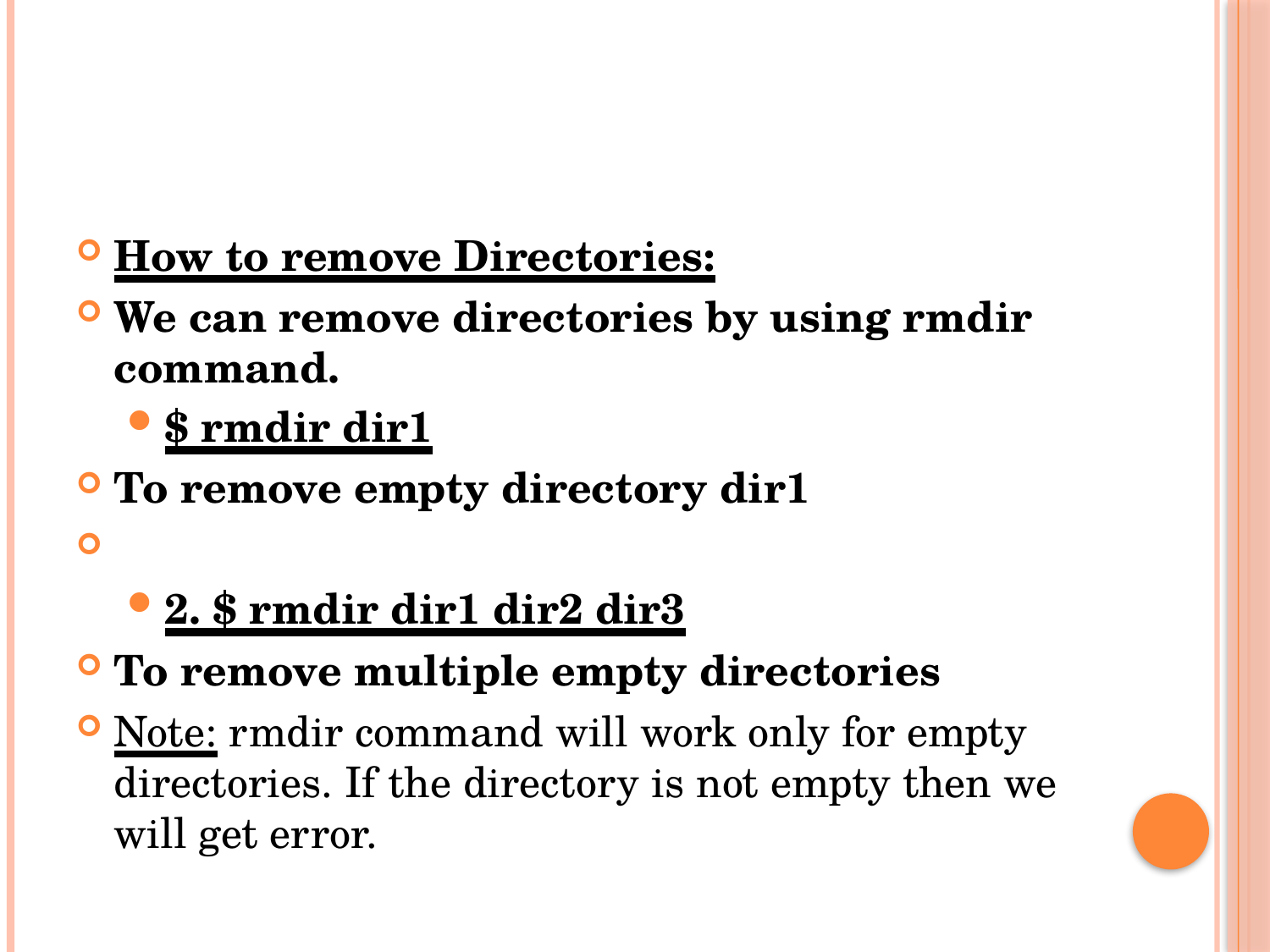

#
How to remove Directories:
We can remove directories by using rmdir command.
$ rmdir dir1
To remove empty directory dir1

2. $ rmdir dir1 dir2 dir3
To remove multiple empty directories
Note: rmdir command will work only for empty directories. If the directory is not empty then we will get error.